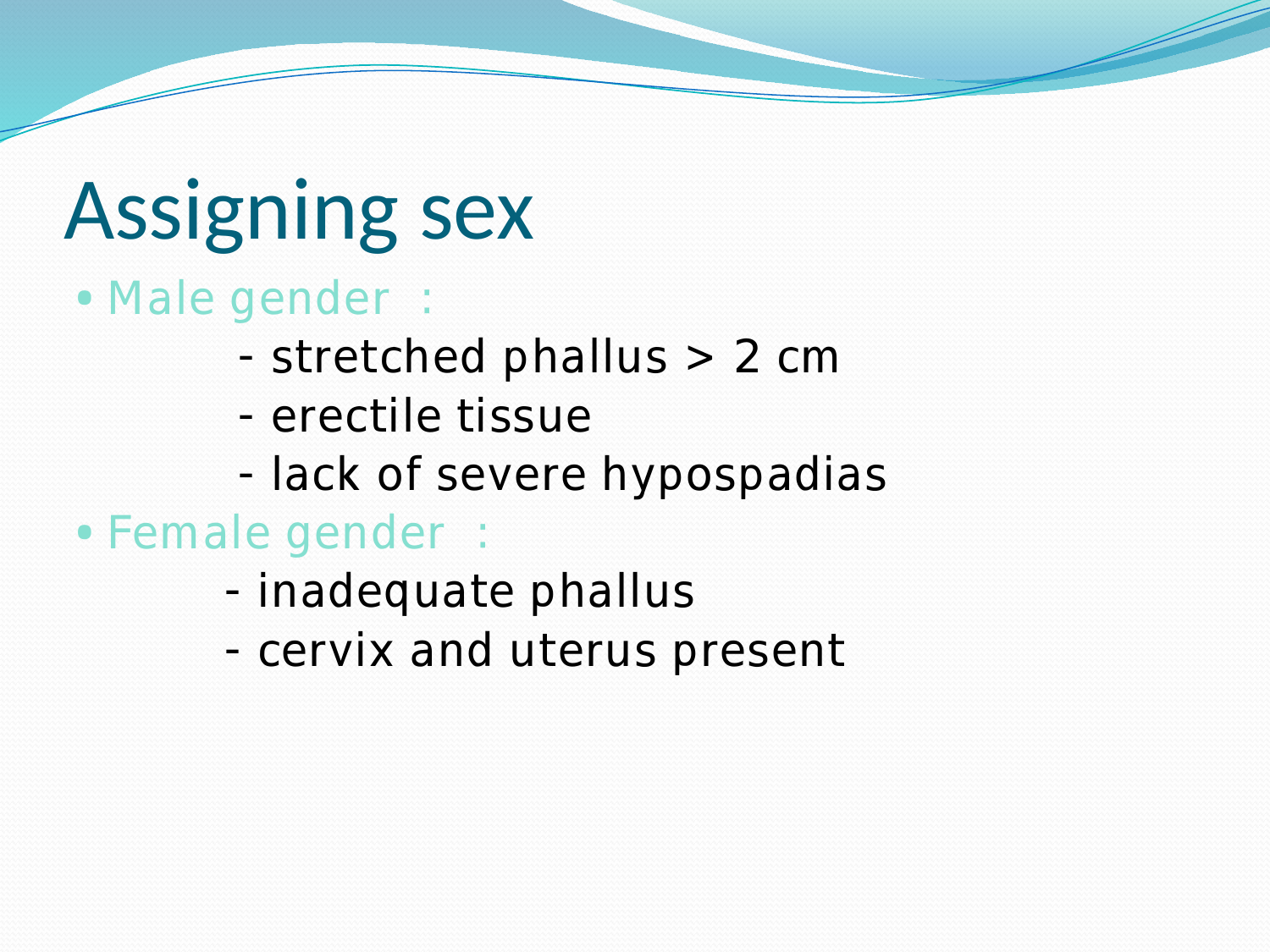

# Assigning sex
• Male gender  :
            - stretched phallus > 2 cm
            - erectile tissue
            - lack of severe hypospadias
• Female gender  :
           - inadequate phallus
           - cervix and uterus present